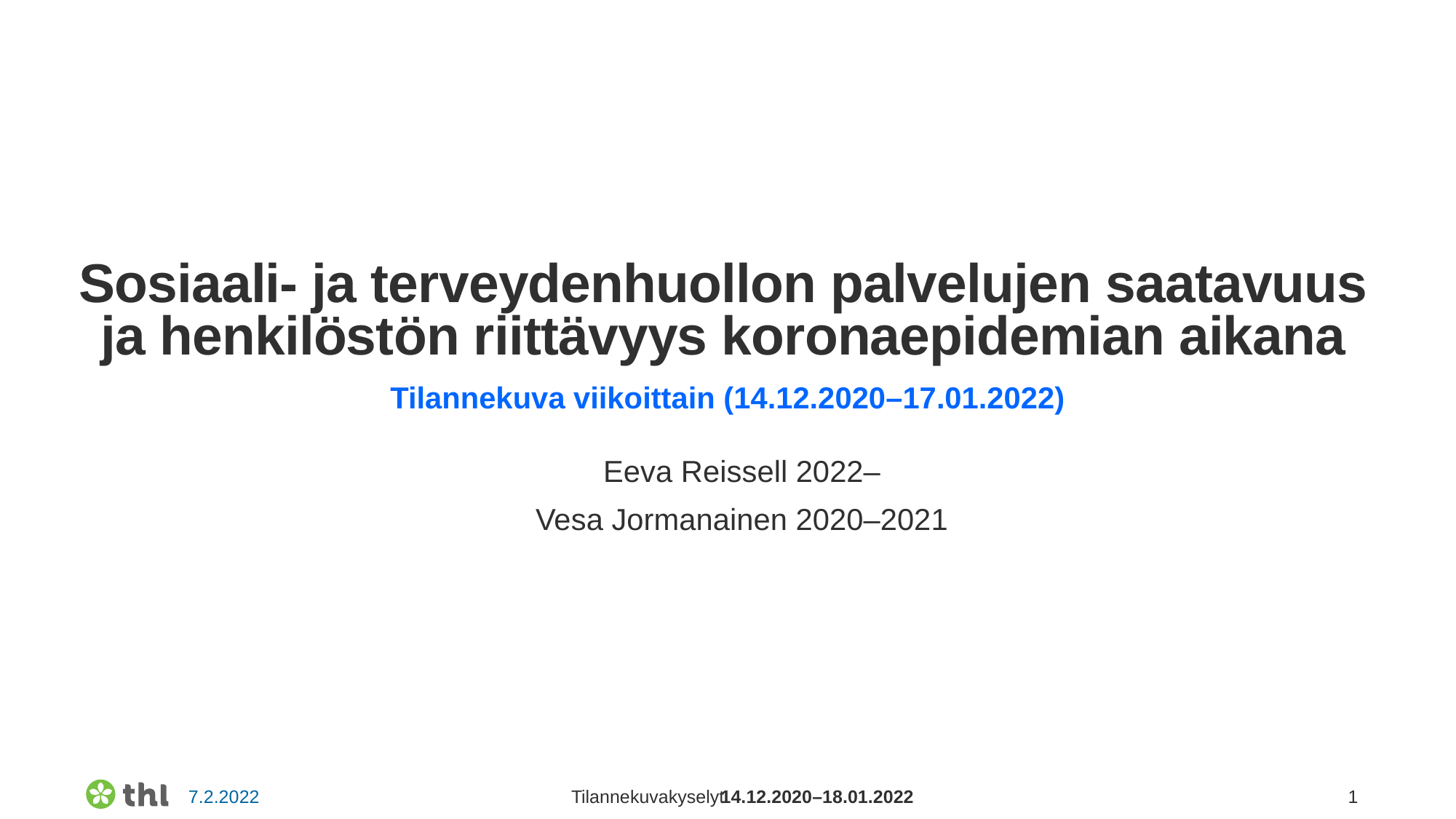

Sosiaali- ja terveydenhuollon palvelujen saatavuus
ja henkilöstön riittävyys koronaepidemian aikana
Tilannekuva viikoittain (14.12.2020–17.01.2022)
Eeva Reissell 2022–
Vesa Jormanainen 2020–2021
14.12.2020–18.01.2022
Tilannekuvakyselyt
1
7.2.2022